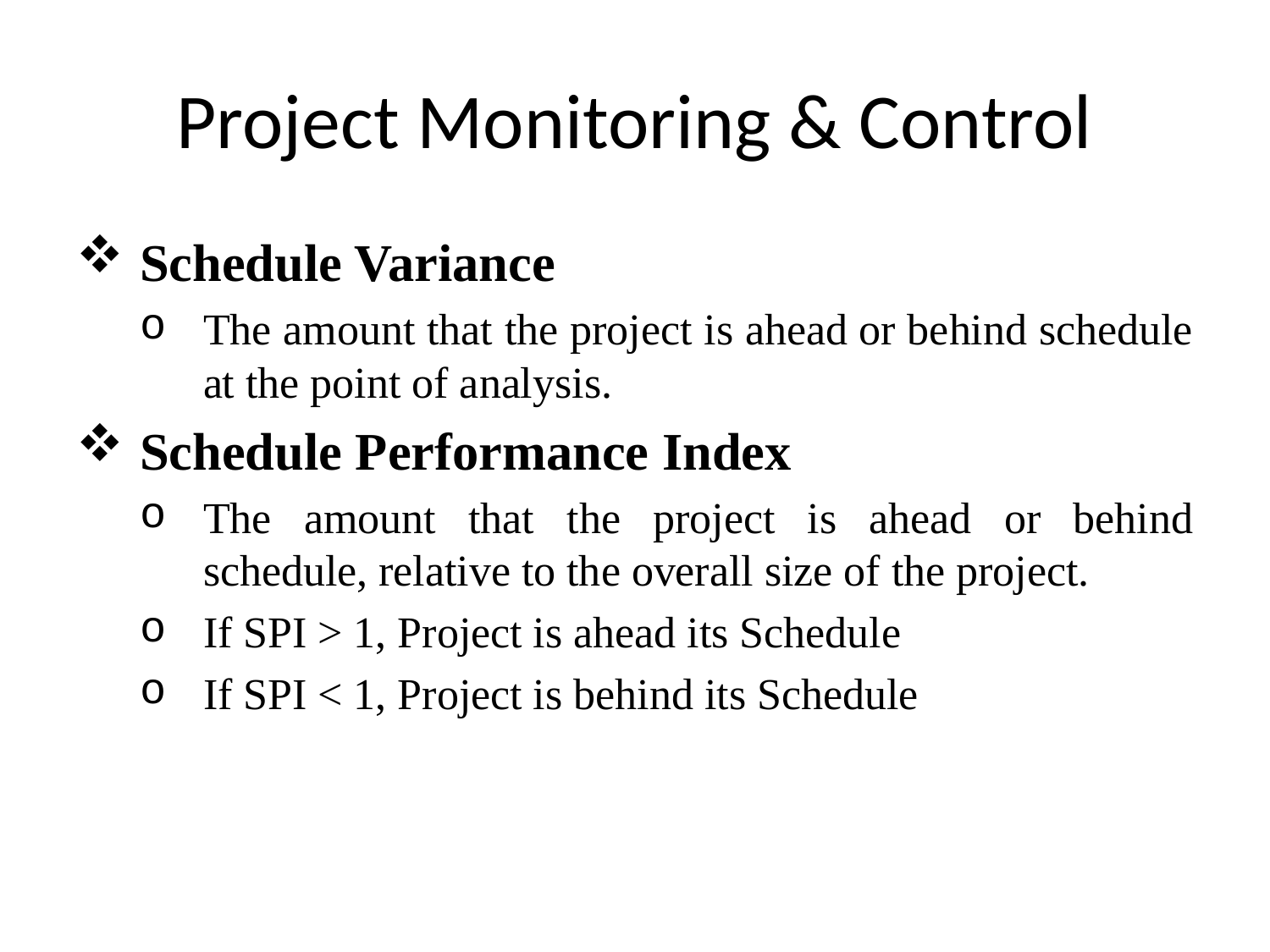

# Project Monitoring & Control
Schedule Variance
The amount that the project is ahead or behind schedule at the point of analysis.
Schedule Performance Index
The amount that the project is ahead or behind schedule, relative to the overall size of the project.
If SPI > 1, Project is ahead its Schedule
If SPI < 1, Project is behind its Schedule